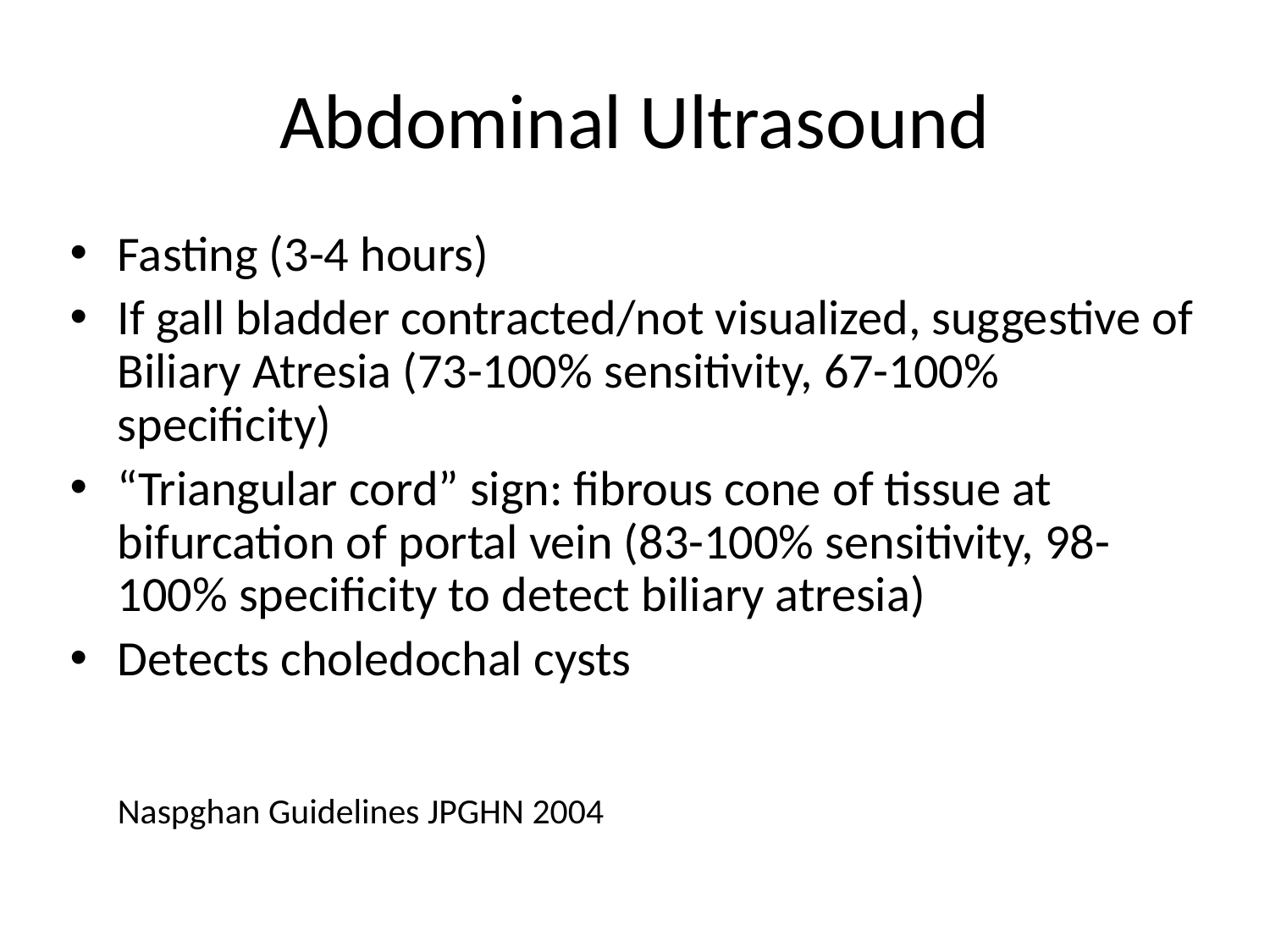

# Abdominal Ultrasound
Fasting (3-4 hours)
If gall bladder contracted/not visualized, suggestive of Biliary Atresia (73-100% sensitivity, 67-100% specificity)
“Triangular cord” sign: fibrous cone of tissue at bifurcation of portal vein (83-100% sensitivity, 98-100% specificity to detect biliary atresia)
Detects choledochal cysts

	Naspghan Guidelines JPGHN 2004